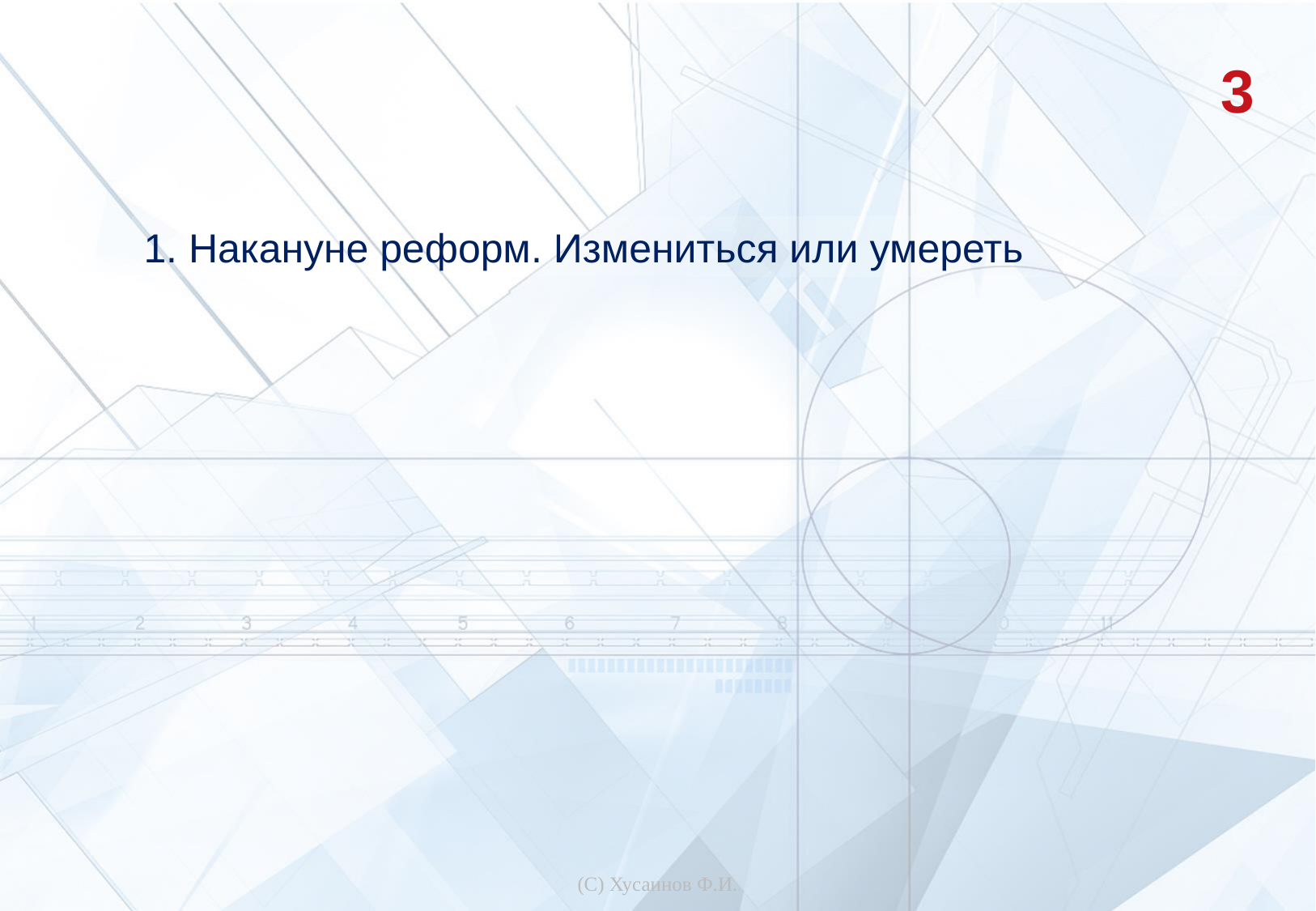

3
1. Накануне реформ. Измениться или умереть
(С) Хусаинов Ф.И.